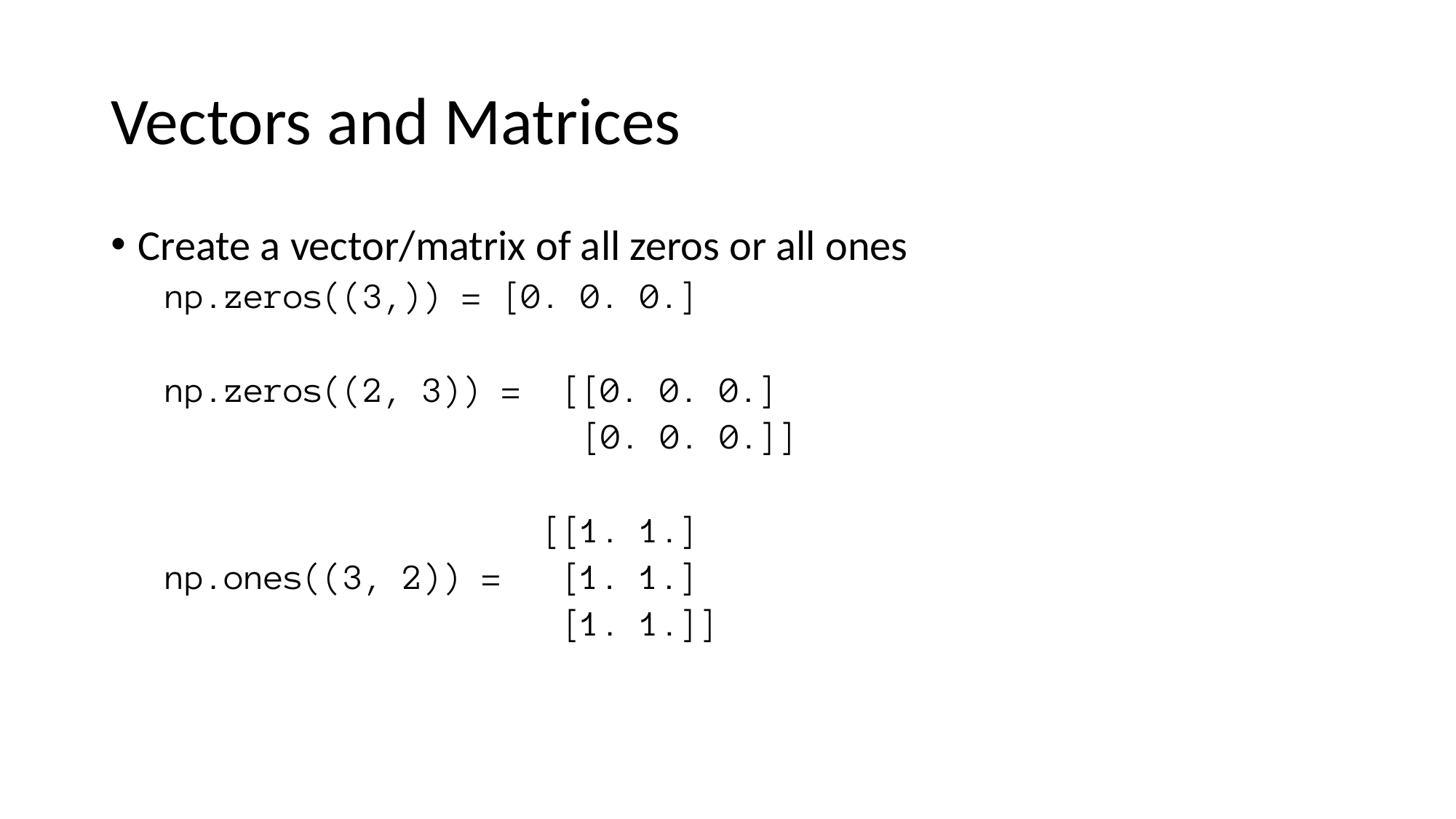

# Vectors and Matrices
Create a vector/matrix of all zeros or all ones
np.zeros((3,)) = [0. 0. 0.]

np.zeros((2, 3)) =  [[0. 0. 0.]
                     [0. 0. 0.]]

                   [[1. 1.]
np.ones((3, 2)) =   [1. 1.]
                    [1. 1.]]